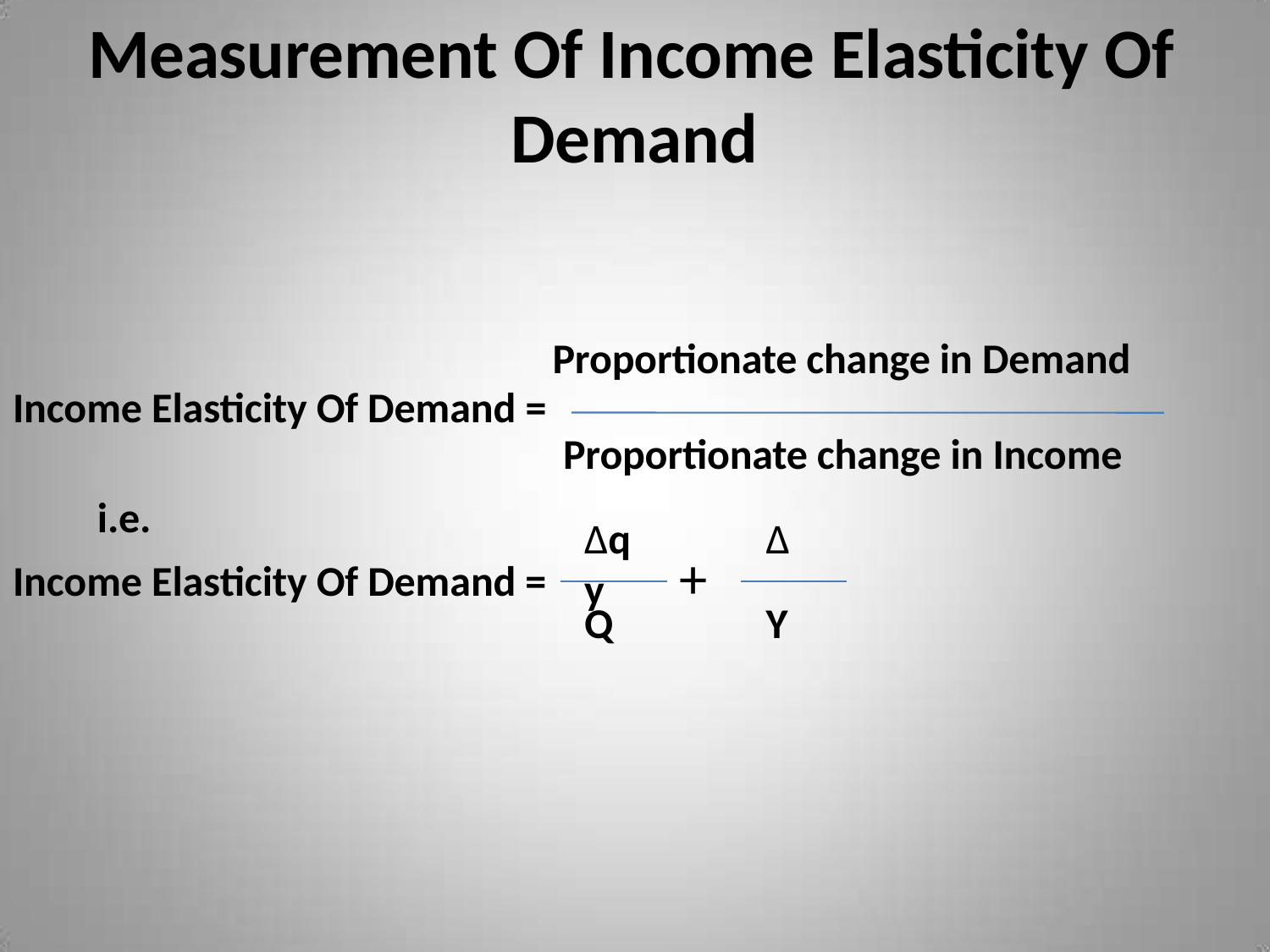

# Measurement Of Income Elasticity Of  Demand
Proportionate change in Demand
Income Elasticity Of Demand =
Proportionate change in Income

i.e.
Income Elasticity Of Demand =
∆q	∆ y
+

Q	Y